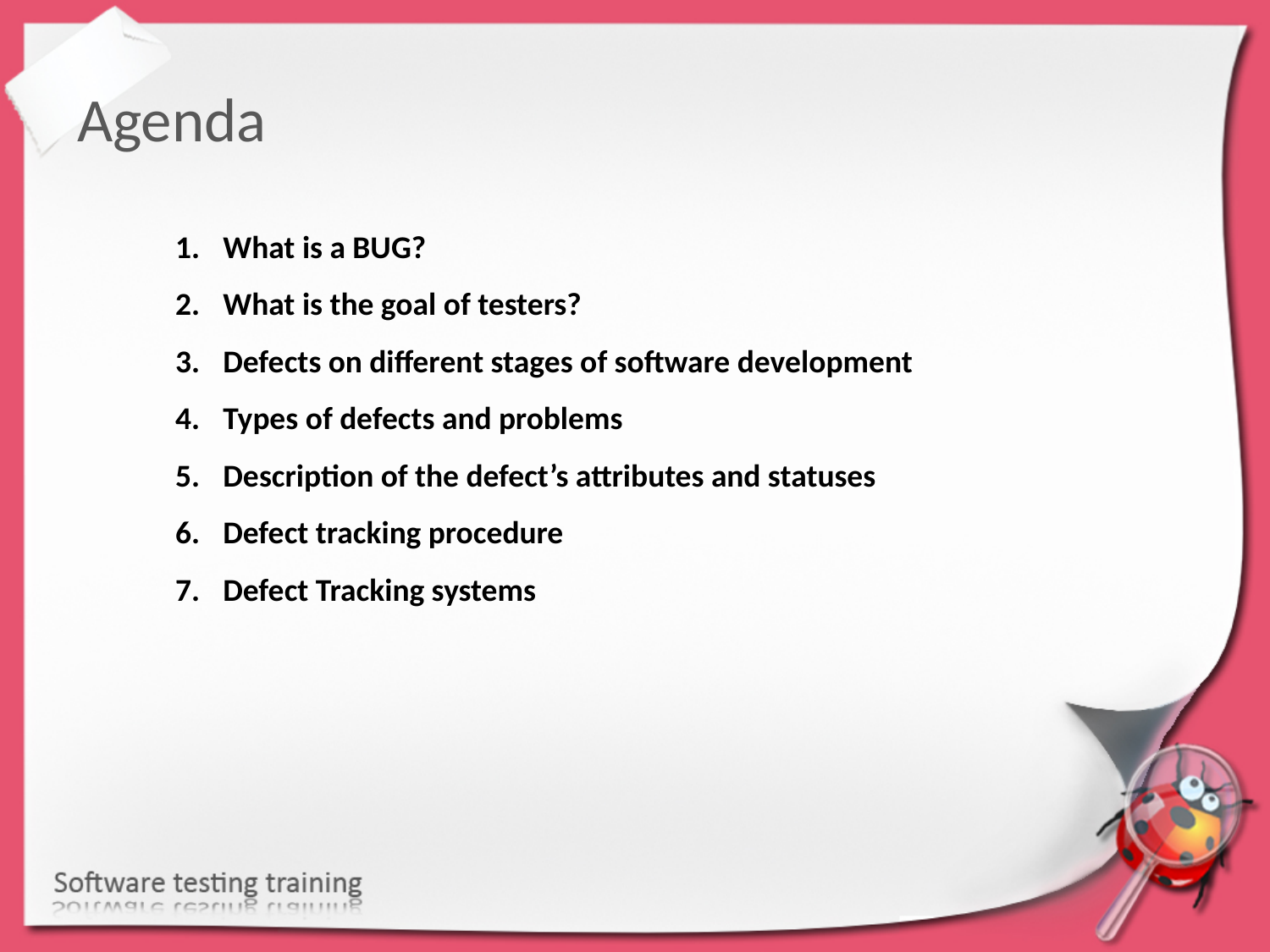

Agenda
What is a BUG?
What is the goal of testers?
Defects on different stages of software development
Types of defects and problems
Description of the defect’s attributes and statuses
Defect tracking procedure
Defect Tracking systems